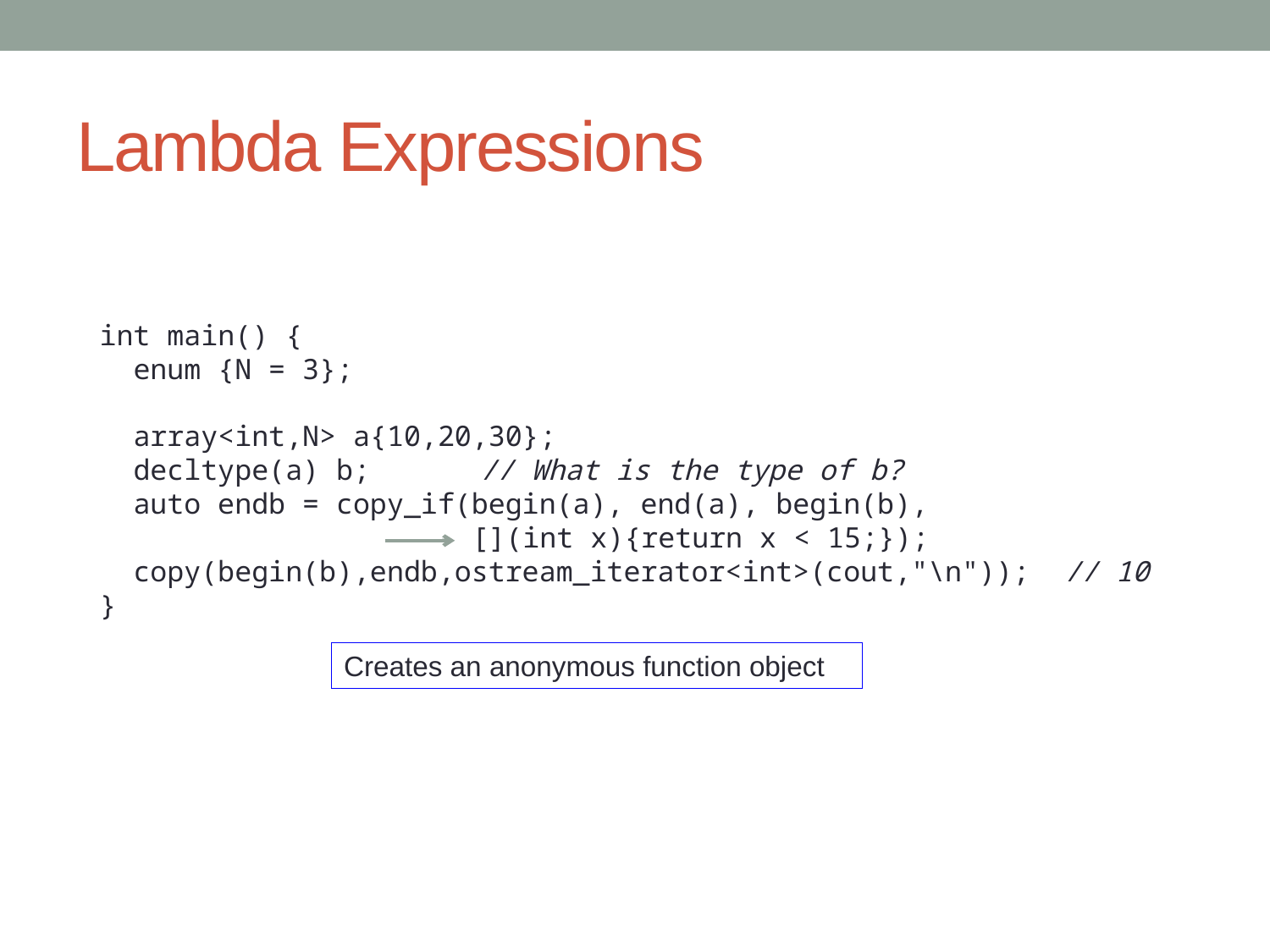

# Lambda Expressions
int main() {
  enum {N = 3};

  array<int,N> a{10,20,30};
  decltype(a) b;	// What is the type of b?
  auto endb = copy_if(begin(a), end(a), begin(b),
                      [](int x){return x < 15;});
  copy(begin(b),endb,ostream_iterator<int>(cout,"\n"));  // 10
}
Creates an anonymous function object